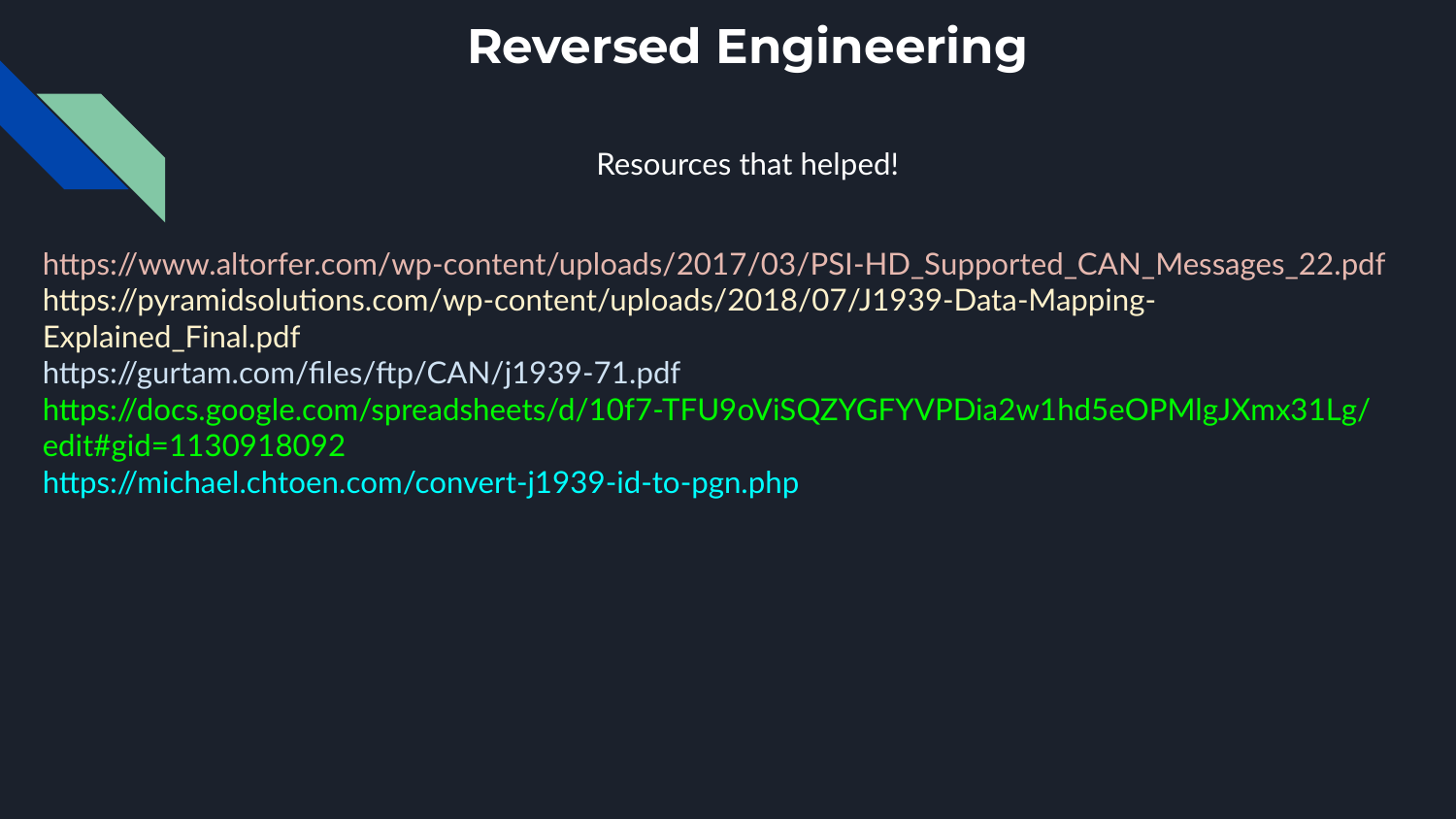

Reversed Engineering
Resources that helped!
https://www.altorfer.com/wp-content/uploads/2017/03/PSI-HD_Supported_CAN_Messages_22.pdf
https://pyramidsolutions.com/wp-content/uploads/2018/07/J1939-Data-Mapping-Explained_Final.pdf
https://gurtam.com/files/ftp/CAN/j1939-71.pdf
https://docs.google.com/spreadsheets/d/10f7-TFU9oViSQZYGFYVPDia2w1hd5eOPMlgJXmx31Lg/edit#gid=1130918092
https://michael.chtoen.com/convert-j1939-id-to-pgn.php